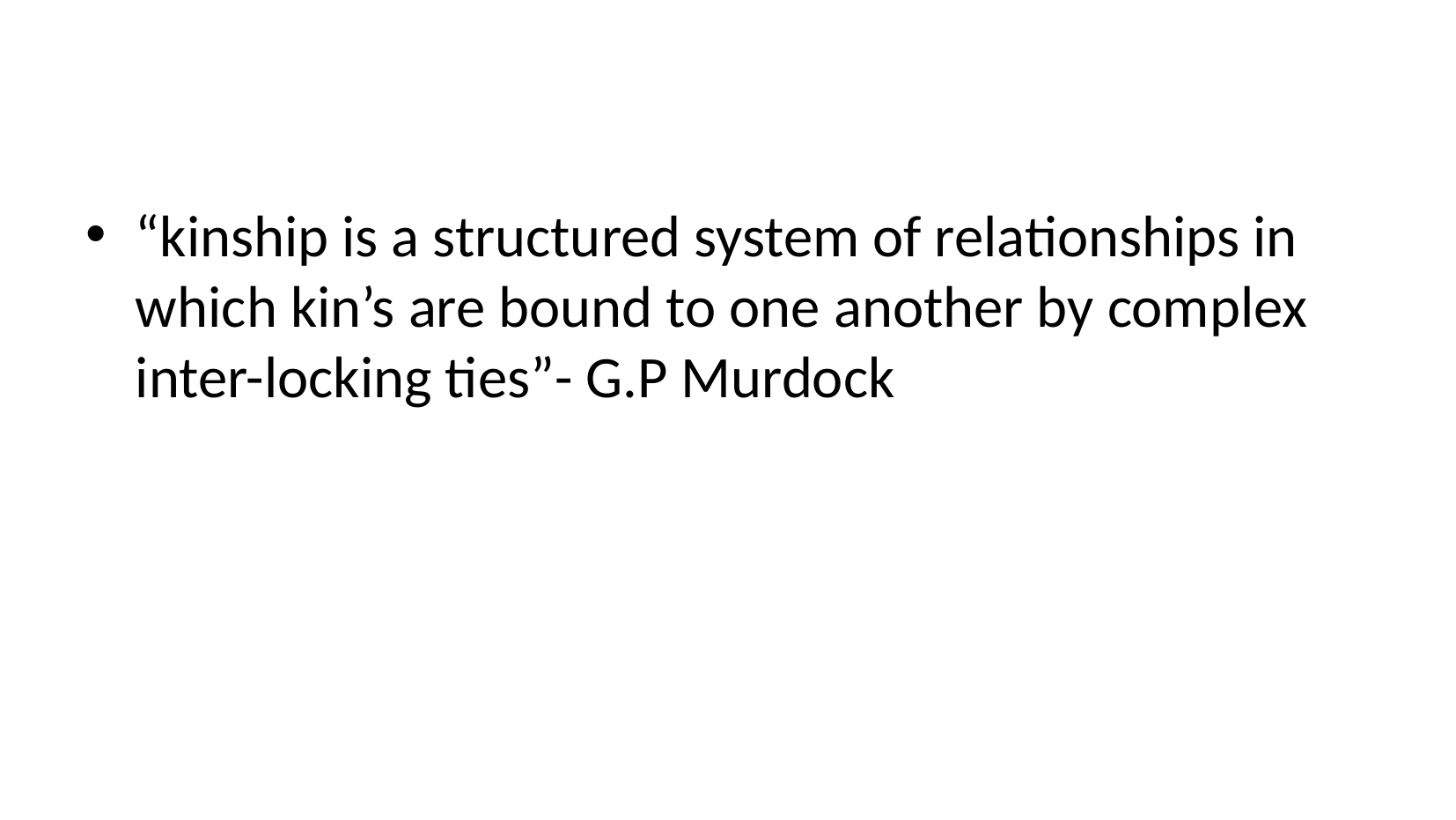

#
“kinship is a structured system of relationships in which kin’s are bound to one another by complex inter-locking ties”- G.P Murdock